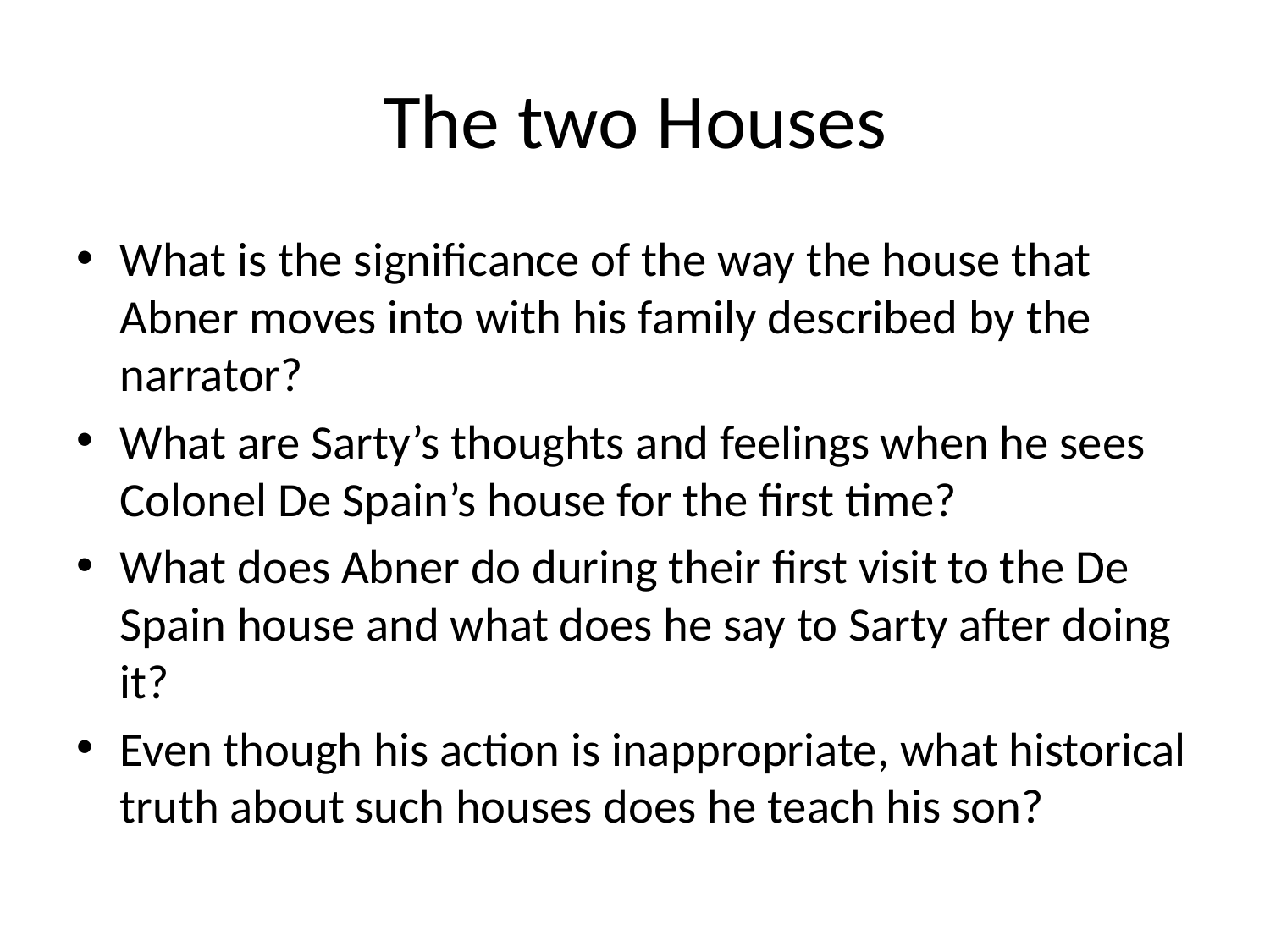

# The two Houses
What is the significance of the way the house that Abner moves into with his family described by the narrator?
What are Sarty’s thoughts and feelings when he sees Colonel De Spain’s house for the first time?
What does Abner do during their first visit to the De Spain house and what does he say to Sarty after doing it?
Even though his action is inappropriate, what historical truth about such houses does he teach his son?